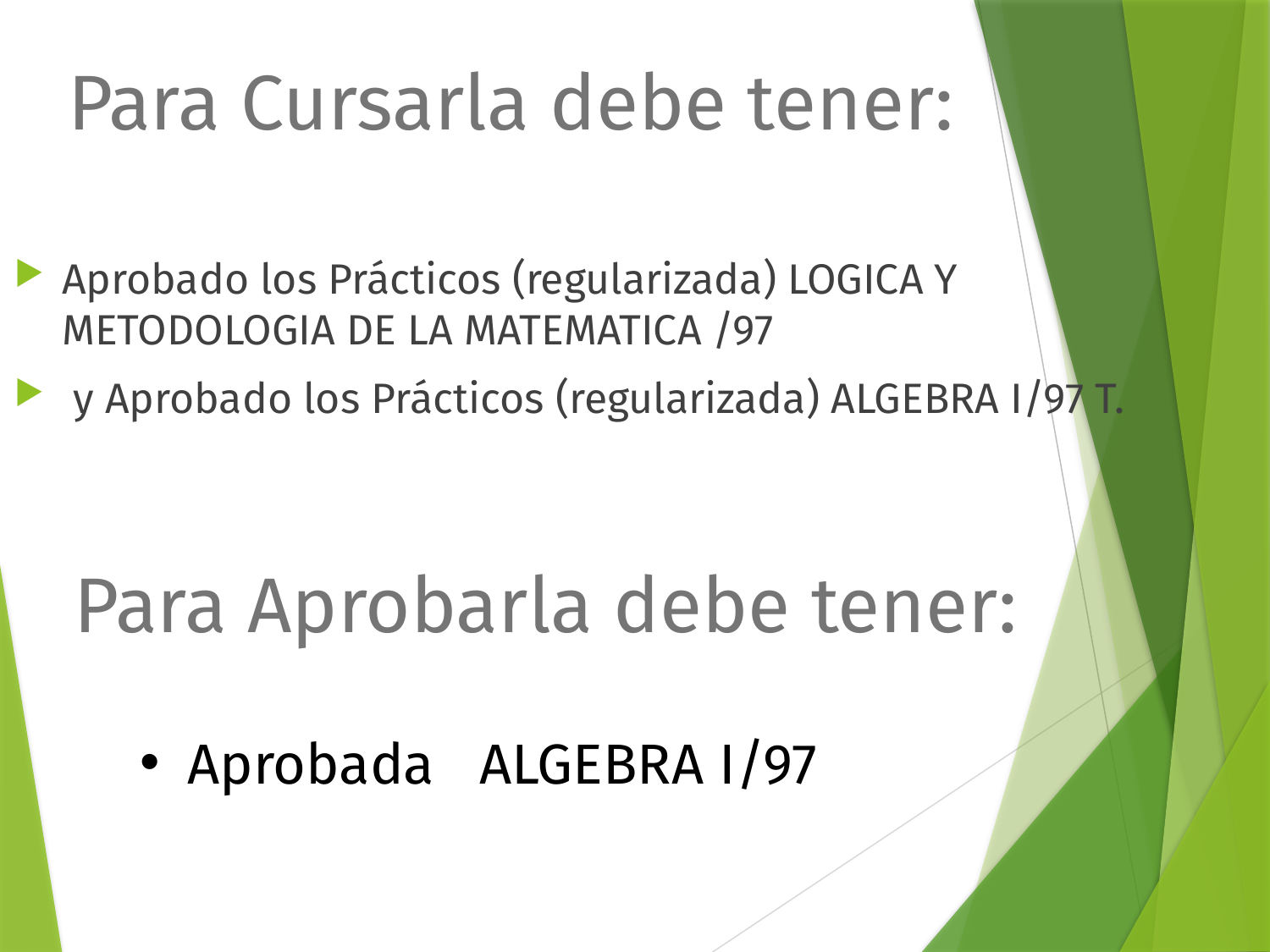

# Para Cursarla debe tener:
Aprobado los Prácticos (regularizada) LOGICA Y METODOLOGIA DE LA MATEMATICA /97
 y Aprobado los Prácticos (regularizada) ALGEBRA I/97 T.
Para Aprobarla debe tener:

Aprobada   ALGEBRA I/97